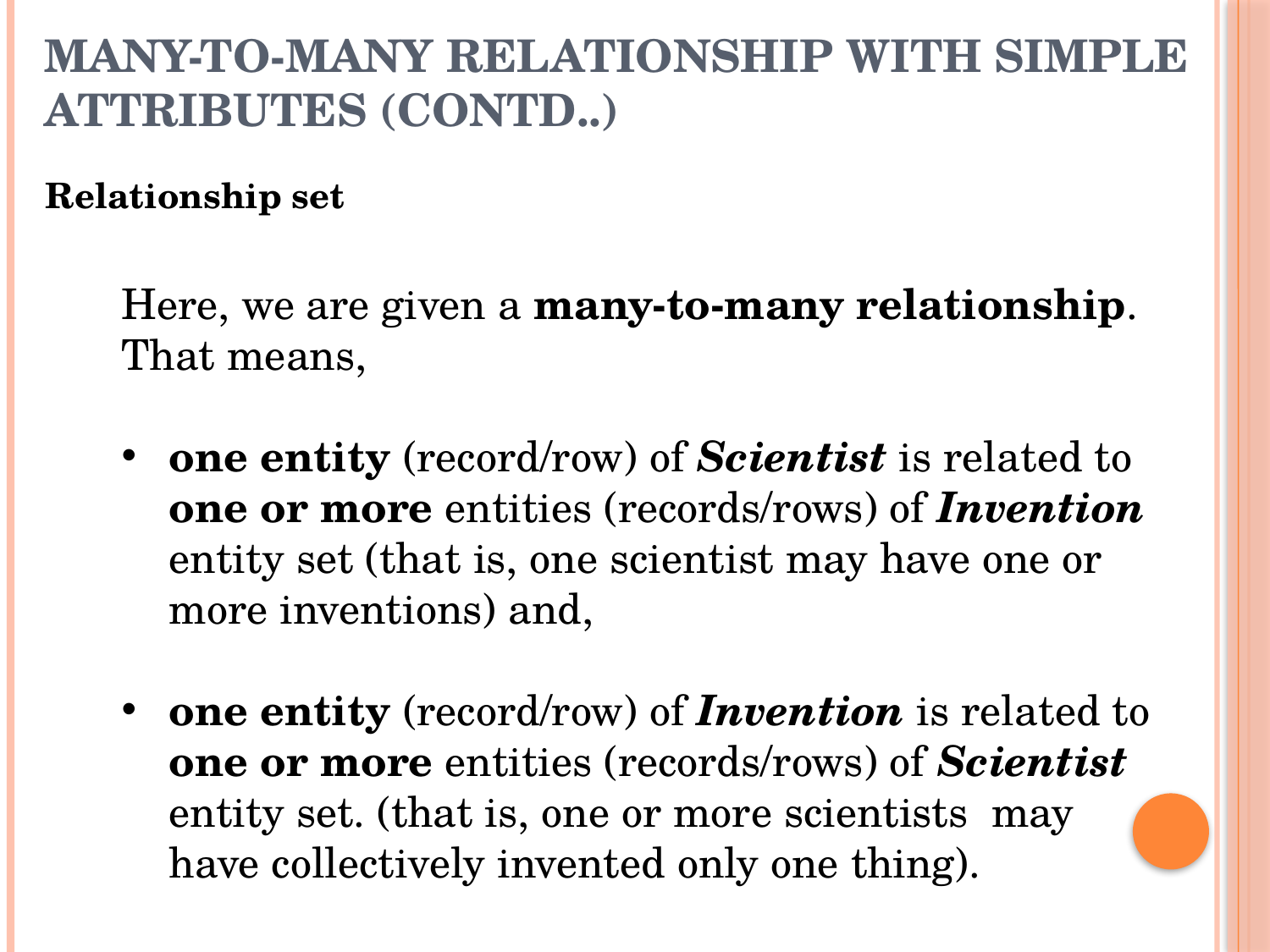

# Many-to-Many Relationship with Simple Attributes (Contd..)
Relationship set
Here, we are given a many-to-many relationship. That means,

one entity (record/row) of Scientist is related to one or more entities (records/rows) of Invention entity set (that is, one scientist may have one or more inventions) and,

one entity (record/row) of Invention is related to one or more entities (records/rows) of Scientist entity set. (that is, one or more scientists  may have collectively invented only one thing).